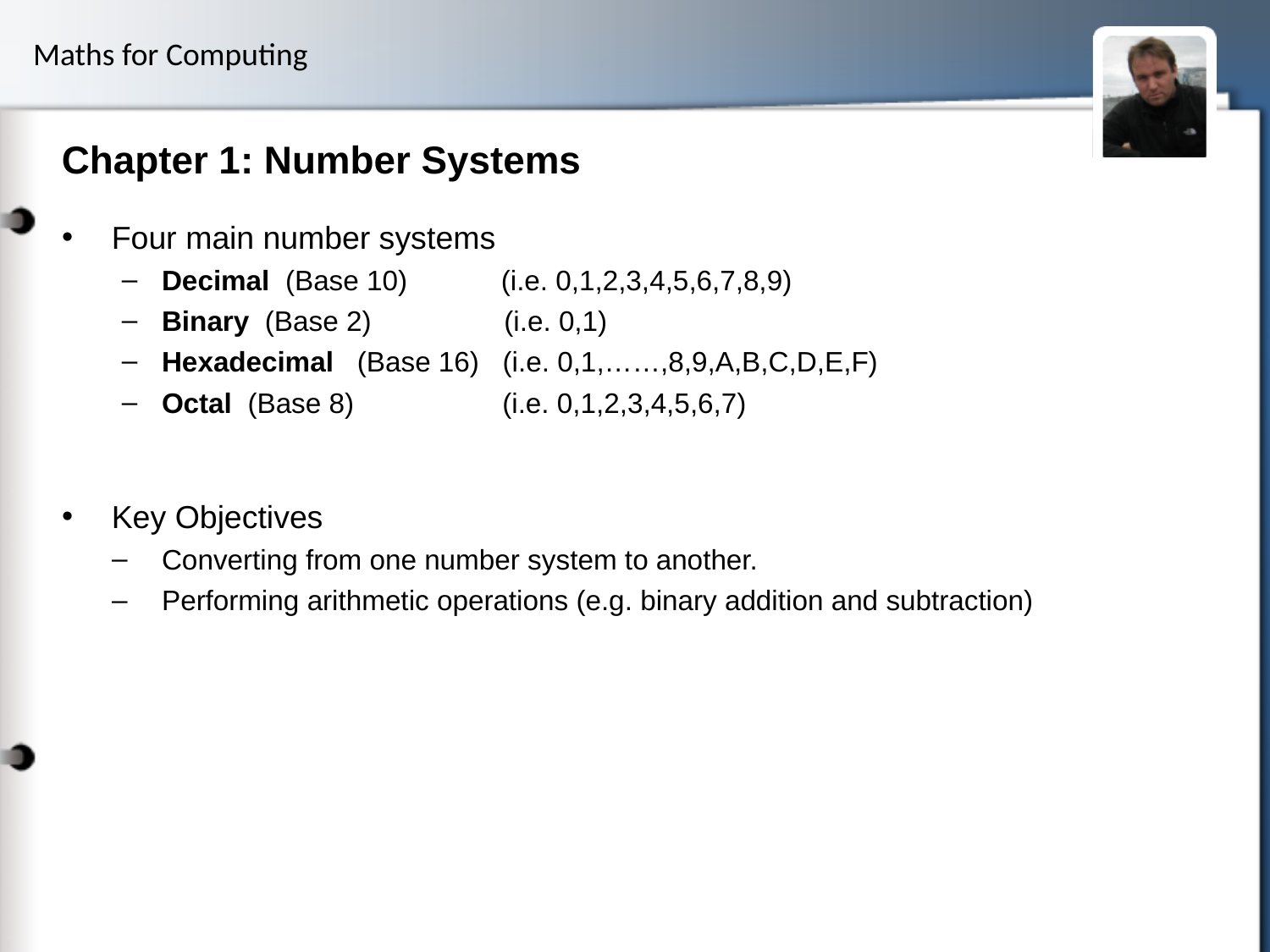

# Chapter 1: Number Systems
Four main number systems
Decimal  (Base 10)            (i.e. 0,1,2,3,4,5,6,7,8,9)
Binary  (Base 2)                 (i.e. 0,1)
Hexadecimal   (Base 16)   (i.e. 0,1,……,8,9,A,B,C,D,E,F)
Octal  (Base 8)                   (i.e. 0,1,2,3,4,5,6,7)

Key Objectives
Converting from one number system to another.
Performing arithmetic operations (e.g. binary addition and subtraction)